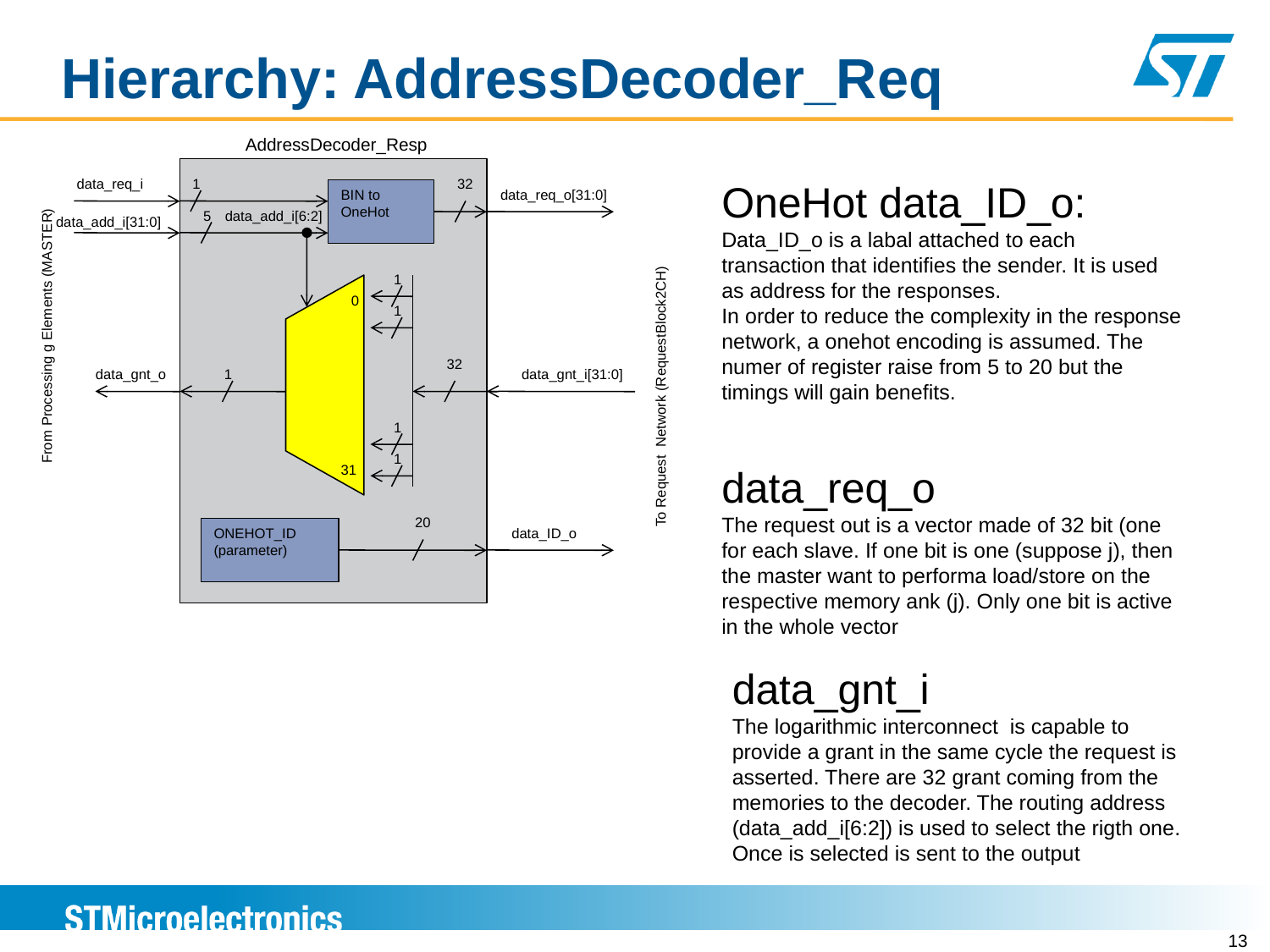

# Hierarchy: AddressDecoder_Req
AddressDecoder_Resp

data_req_i
1
32
OneHot data_ID_o:
Data_ID_o is a labal attached to each transaction that identifies the sender. It is used as address for the responses.
In order to reduce the complexity in the response network, a onehot encoding is assumed. The numer of register raise from 5 to 20 but the timings will gain benefits.
BIN to OneHot
data_req_o[31:0]
5
data_add_i[6:2]
data_add_i[31:0]
1
0
From Processing g Elements (MASTER)
1

32
To Request  Network (RequestBlock2CH)
data_gnt_o
1
data_gnt_i[31:0]
1
1
31
data_req_o
The request out is a vector made of 32 bit (one for each slave. If one bit is one (suppose j), then the master want to performa load/store on the respective memory ank (j). Only one bit is active in the whole vector
20
ONEHOT_ID
(parameter)
data_ID_o
data_gnt_i
The logarithmic interconnect  is capable to provide a grant in the same cycle the request is asserted. There are 32 grant coming from the memories to the decoder. The routing address (data_add_i[6:2]) is used to select the rigth one. Once is selected is sent to the output
13